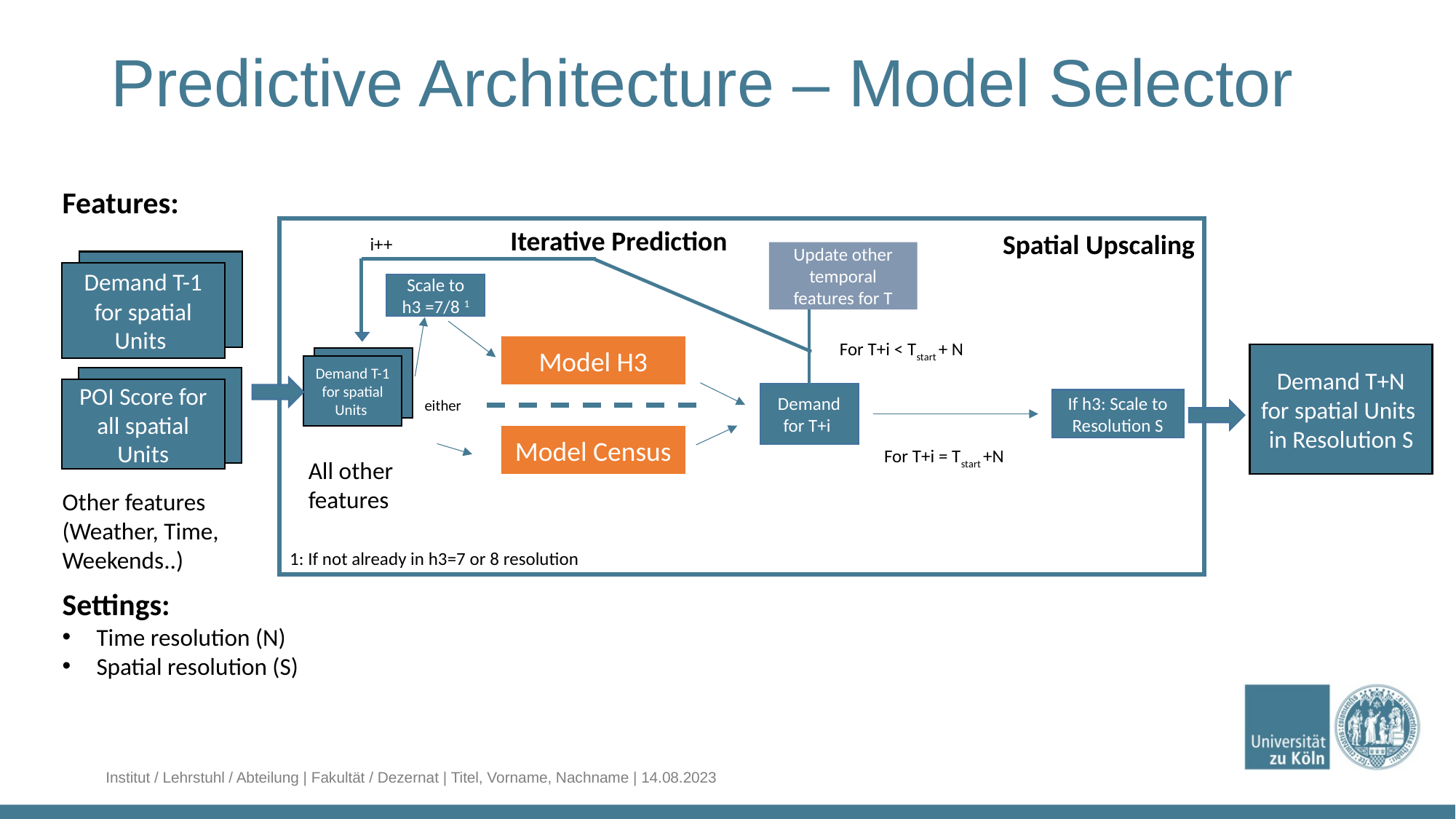

# Predictive Architecture – Model Selector
Features:
 Iterative Prediction

Spatial Upscaling
i++
Update other temporal features for T

Demand T-1 for spatial Units
Scale to h3 =7/8 1
For T+i < Tstart + N

Model H3
Demand T+N for spatial Units  in Resolution S

Demand T-1 for spatial Units

POI Score for all spatial Units

Demand for T+i
If h3: Scale to Resolution S
either

Model Census
For T+i = Tstart +N
All other features
Other features (Weather, Time, Weekends..)
1: If not already in h3=7 or 8 resolution
Settings:
Time resolution (N)
Spatial resolution (S)